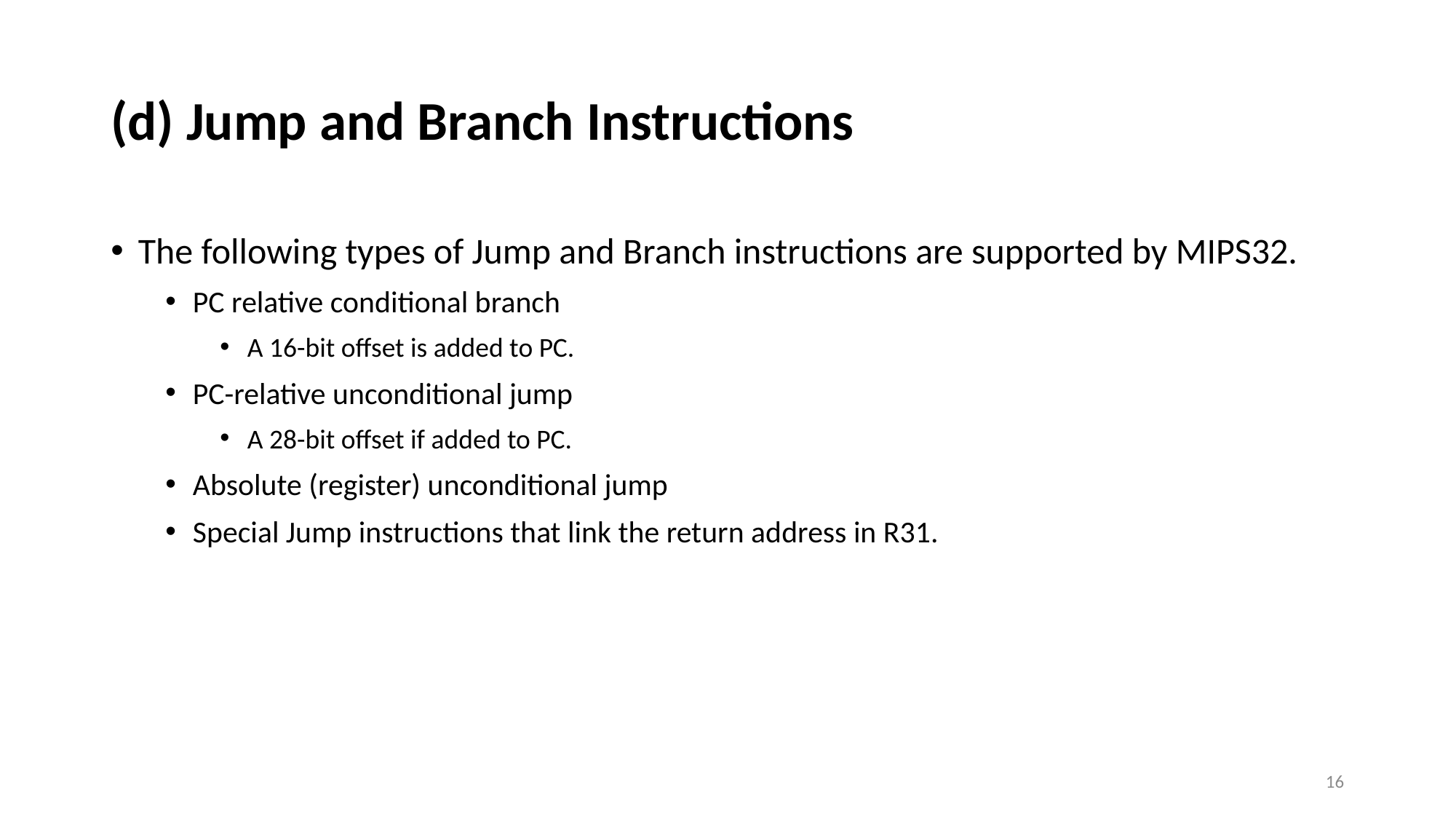

# (d) Jump and Branch Instructions
The following types of Jump and Branch instructions are supported by MIPS32.
PC relative conditional branch
A 16-bit offset is added to PC.
PC-relative unconditional jump
A 28-bit offset if added to PC.
Absolute (register) unconditional jump
Special Jump instructions that link the return address in R31.
16